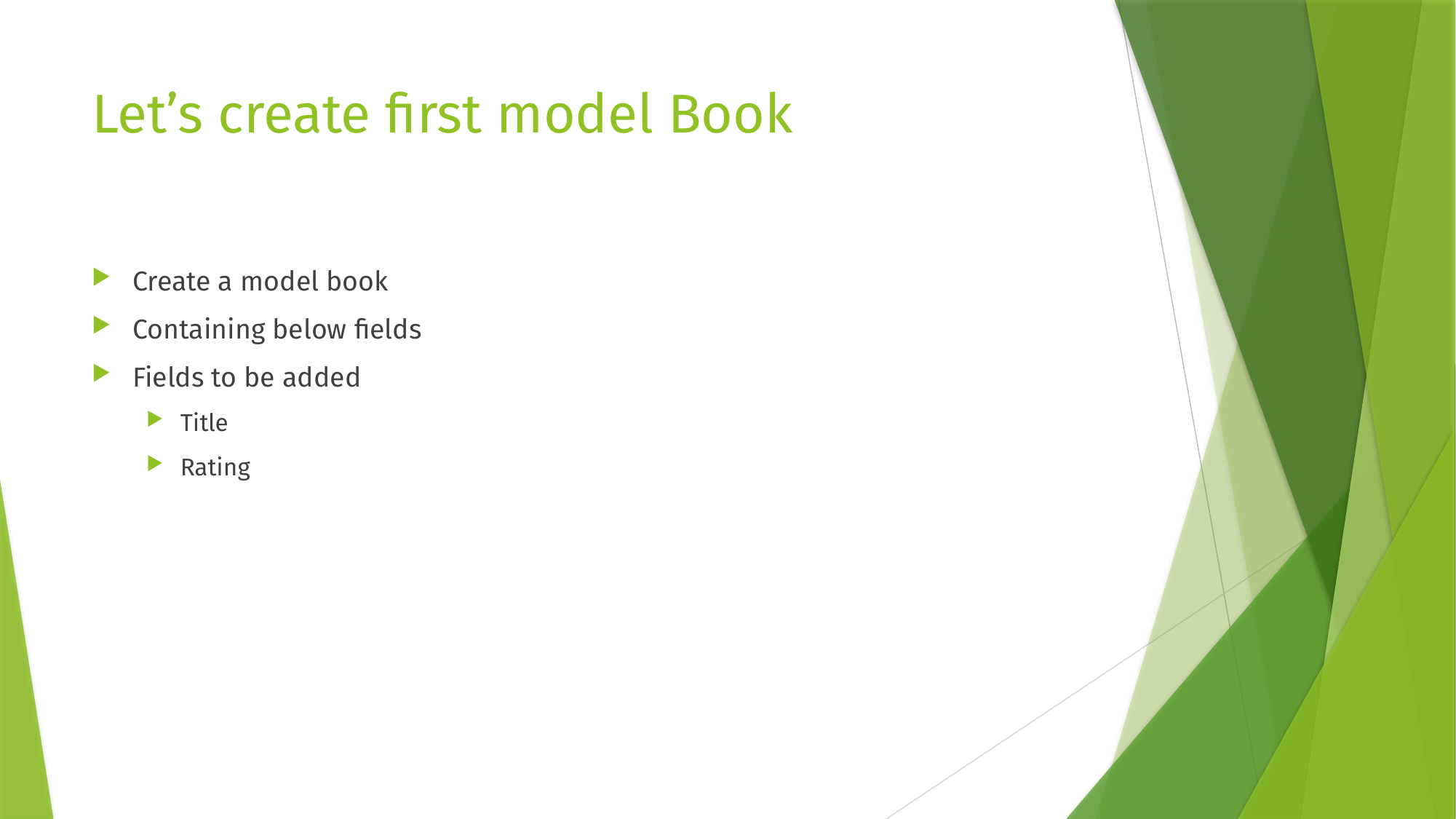

# Let’s create first model Book
Create a model book
Containing below fields
Fields to be added
Title
Rating